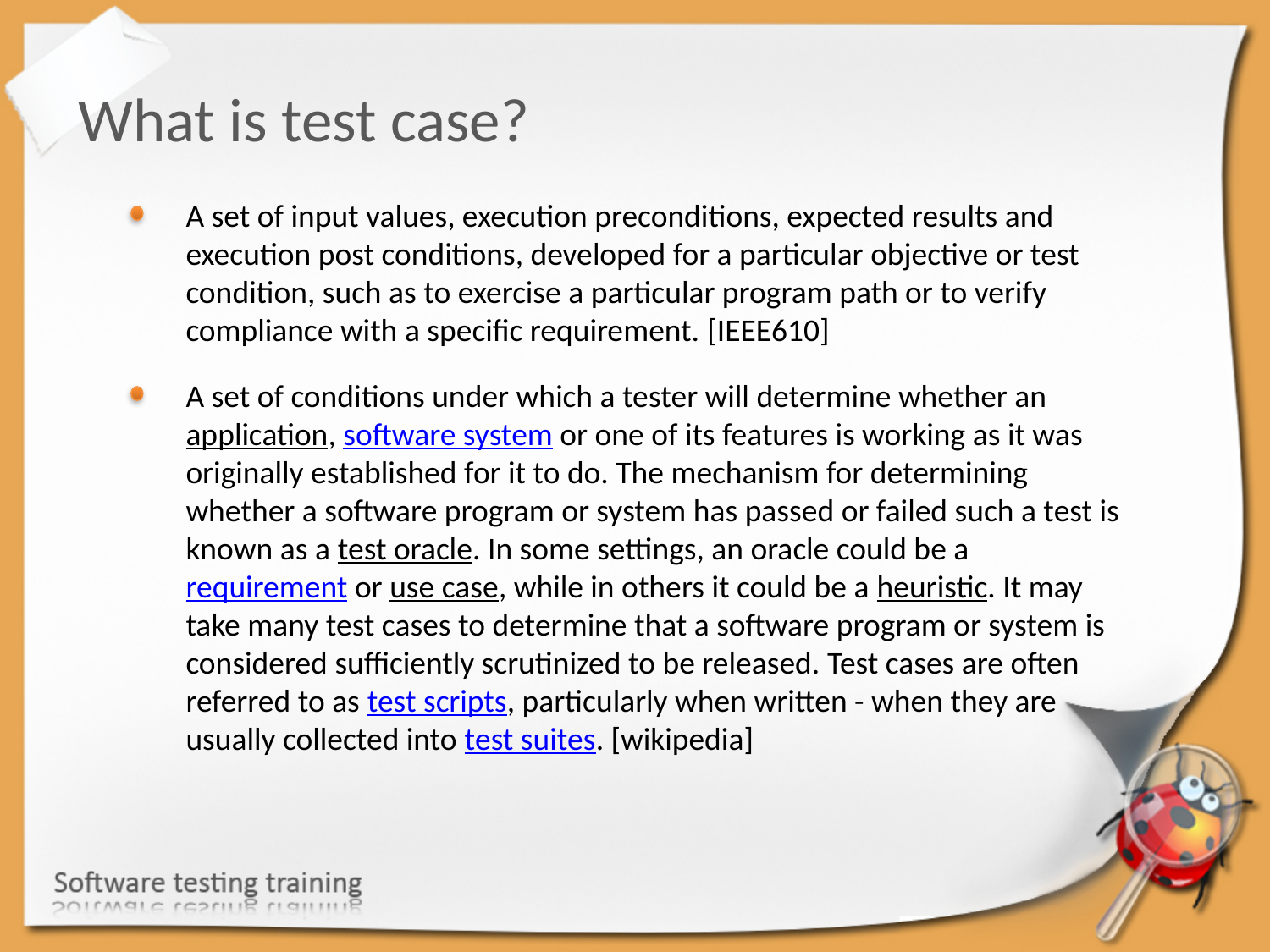

What is test case?
A set of input values, execution preconditions, expected results and execution post conditions, developed for a particular objective or test condition, such as to exercise a particular program path or to verify compliance with a specific requirement. [IEEE610]

A set of conditions under which a tester will determine whether an application, software system or one of its features is working as it was originally established for it to do. The mechanism for determining whether a software program or system has passed or failed such a test is known as a test oracle. In some settings, an oracle could be a requirement or use case, while in others it could be a heuristic. It may take many test cases to determine that a software program or system is considered sufficiently scrutinized to be released. Test cases are often referred to as test scripts, particularly when written - when they are usually collected into test suites. [wikipedia]